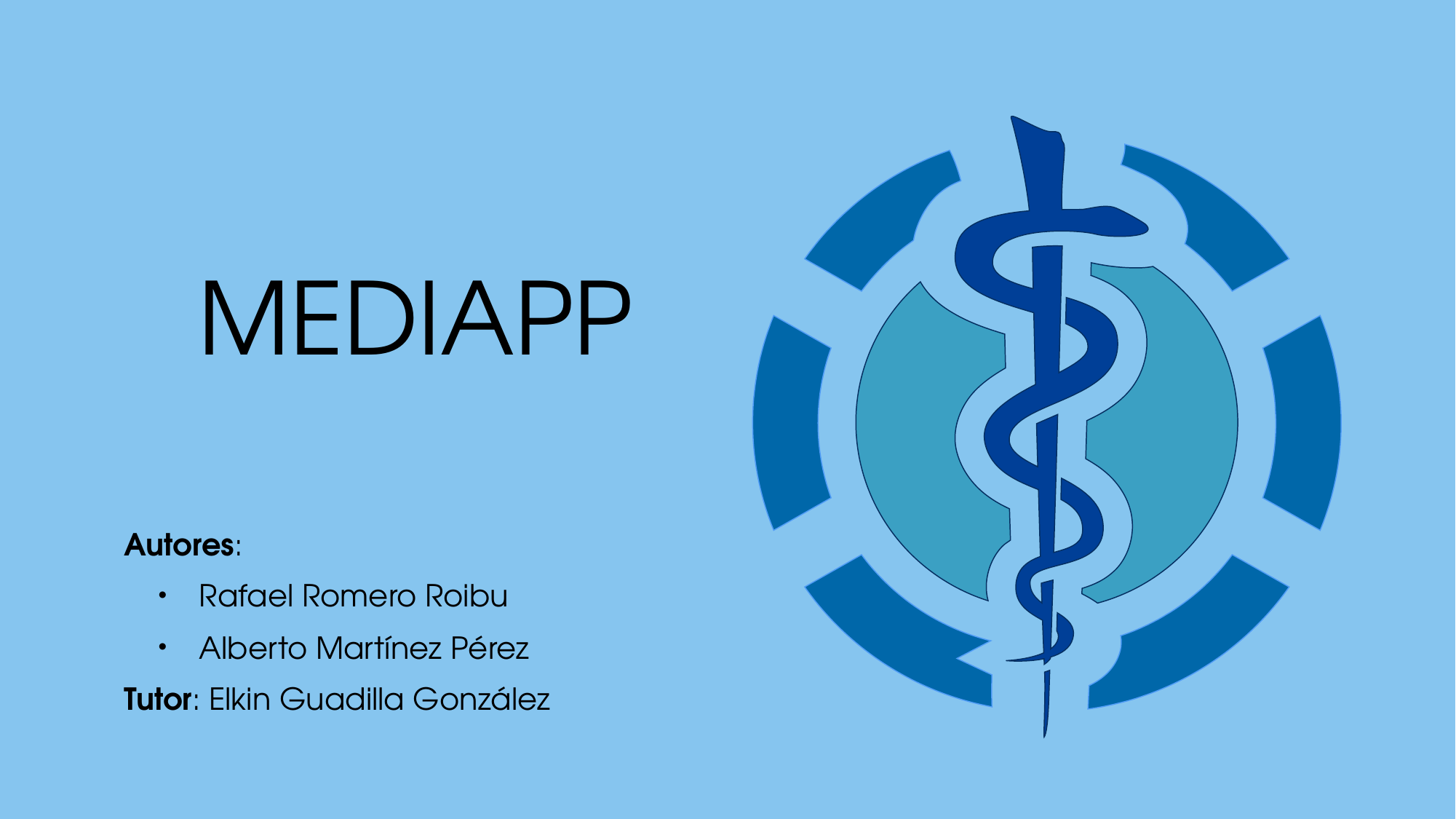

MEDIAPP
Autores:
Rafael Romero Roibu
Alberto Martínez Pérez
Tutor: Elkin Guadilla González